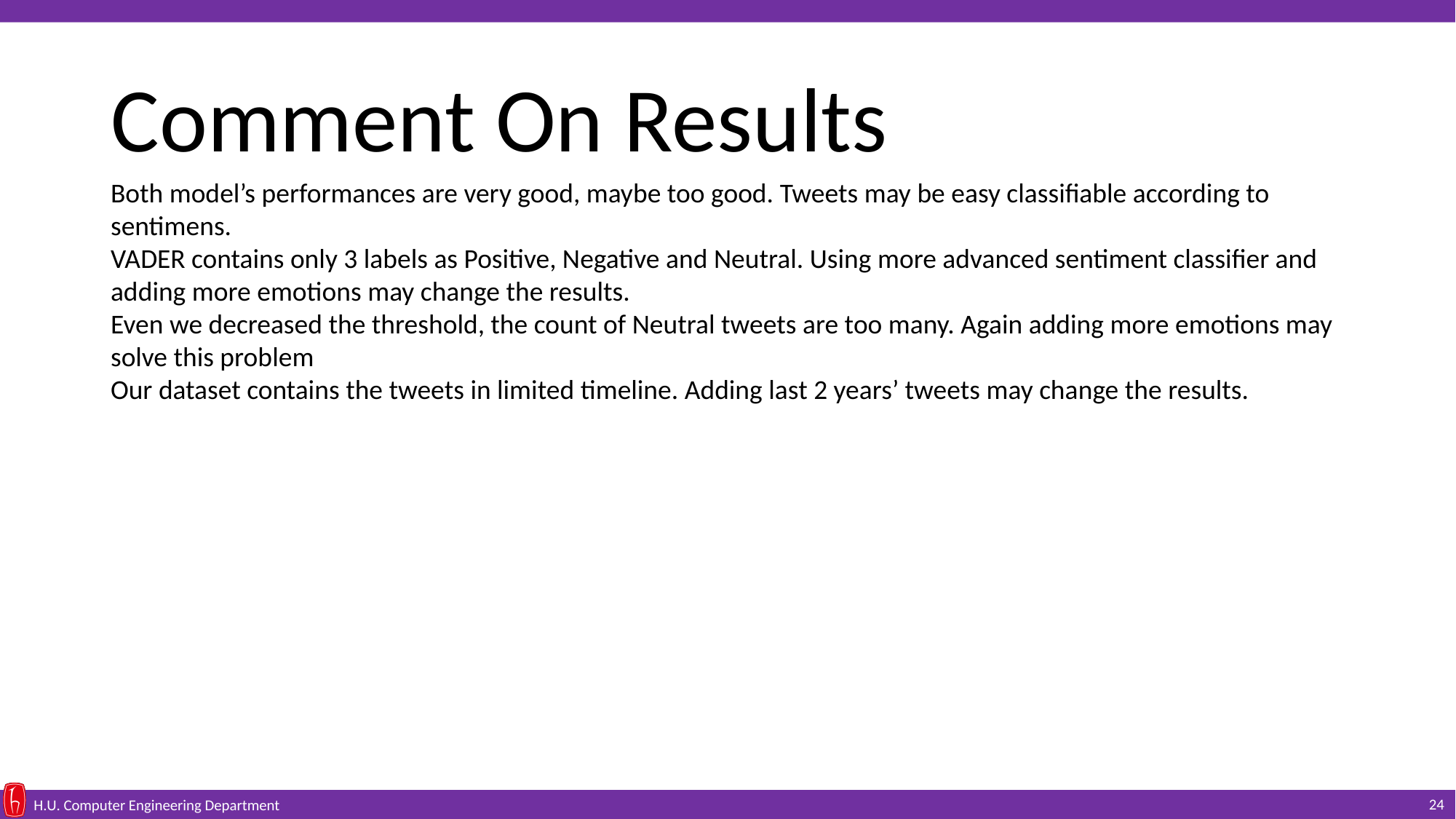

# Comment On Results
Both model’s performances are very good, maybe too good. Tweets may be easy classifiable according to sentimens.
VADER contains only 3 labels as Positive, Negative and Neutral. Using more advanced sentiment classifier and adding more emotions may change the results.
Even we decreased the threshold, the count of Neutral tweets are too many. Again adding more emotions may solve this problem
Our dataset contains the tweets in limited timeline. Adding last 2 years’ tweets may change the results.
24